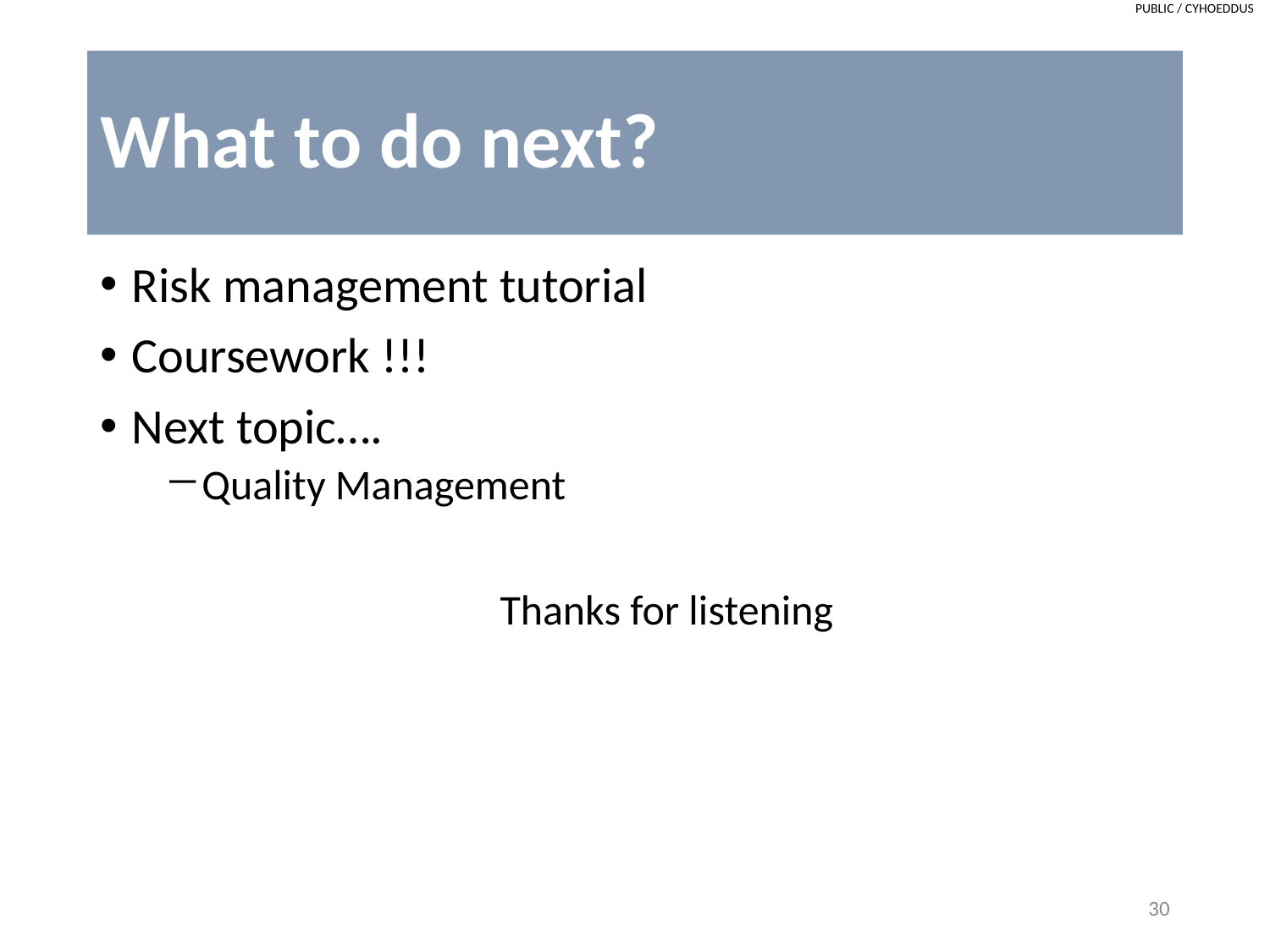

# What to do next?
Risk management tutorial
Coursework !!!
Next topic….
Quality Management

Thanks for listening

30